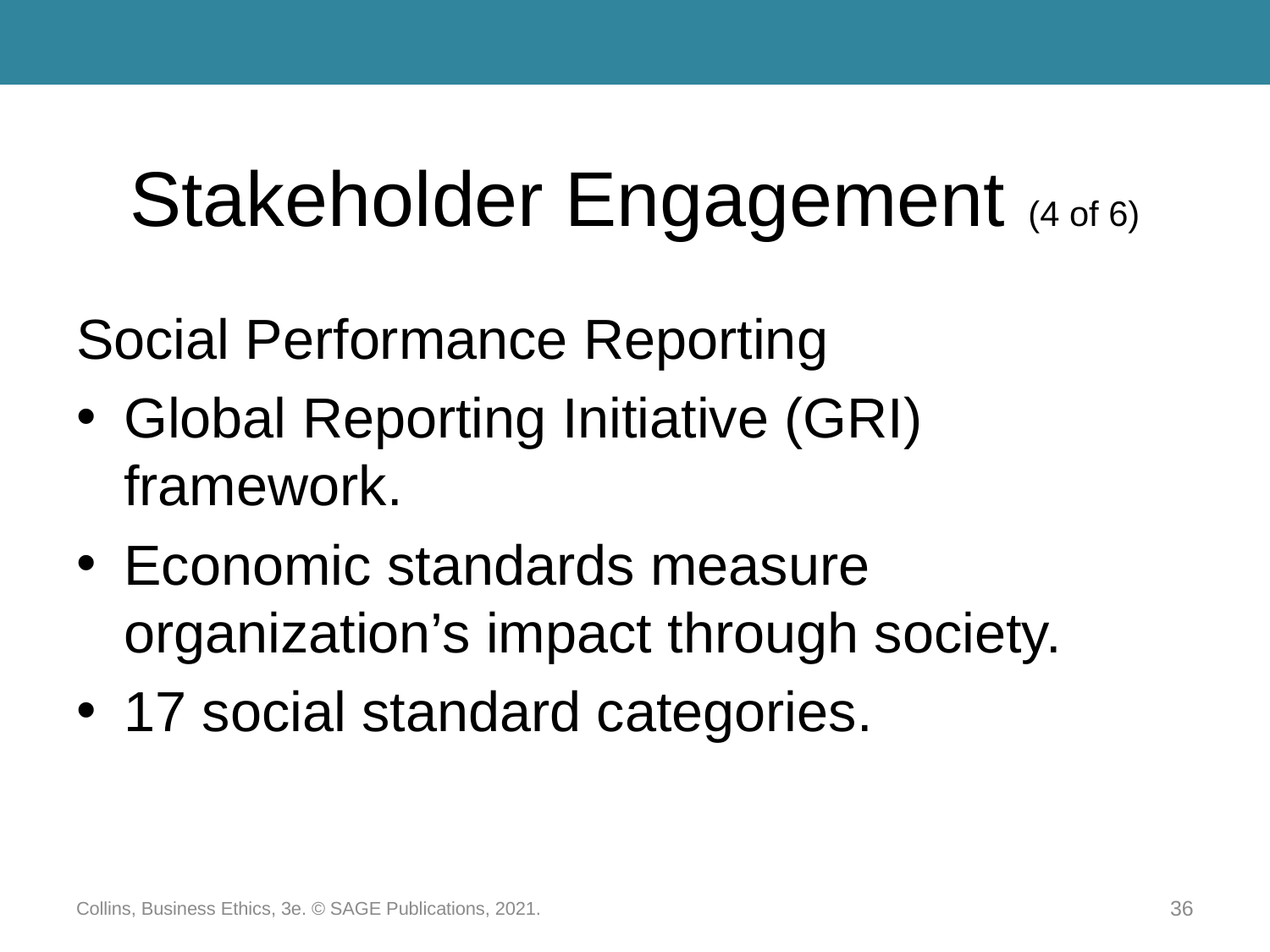

# Stakeholder Engagement (4 of 6)
Social Performance Reporting
Global Reporting Initiative (GRI) framework.
Economic standards measure organization’s impact through society.
17 social standard categories.
Collins, Business Ethics, 3e. © SAGE Publications, 2021.
36